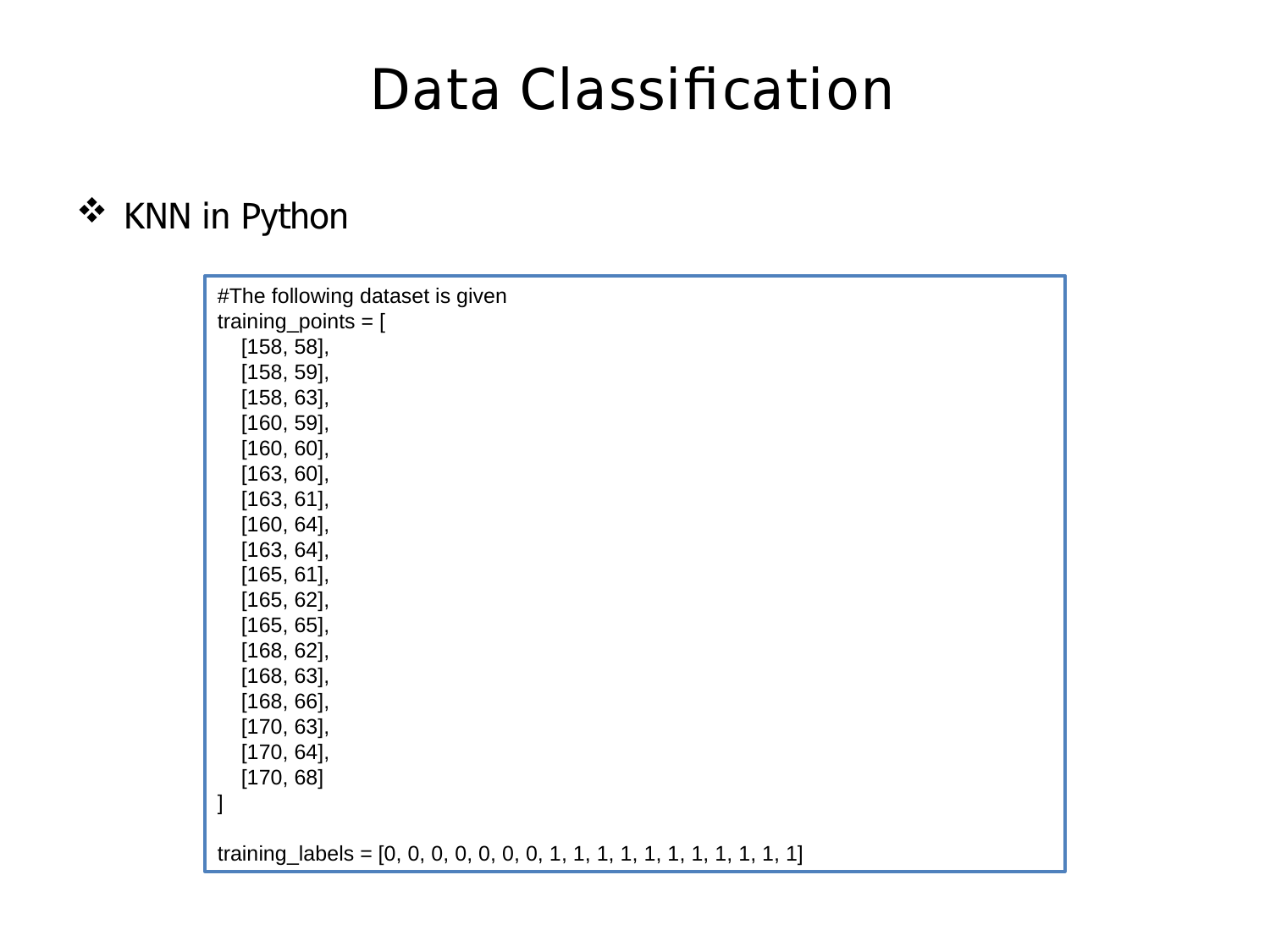

# Data Classification
KNN in Python
#The following dataset is given
training_points = [
    [158, 58],
    [158, 59],
    [158, 63],
    [160, 59],
    [160, 60],
    [163, 60],
    [163, 61],
    [160, 64],
    [163, 64],
    [165, 61],
    [165, 62],
    [165, 65],
    [168, 62],
    [168, 63],
    [168, 66],
    [170, 63],
    [170, 64],
    [170, 68]
]

training_labels = [0, 0, 0, 0, 0, 0, 0, 1, 1, 1, 1, 1, 1, 1, 1, 1, 1, 1]